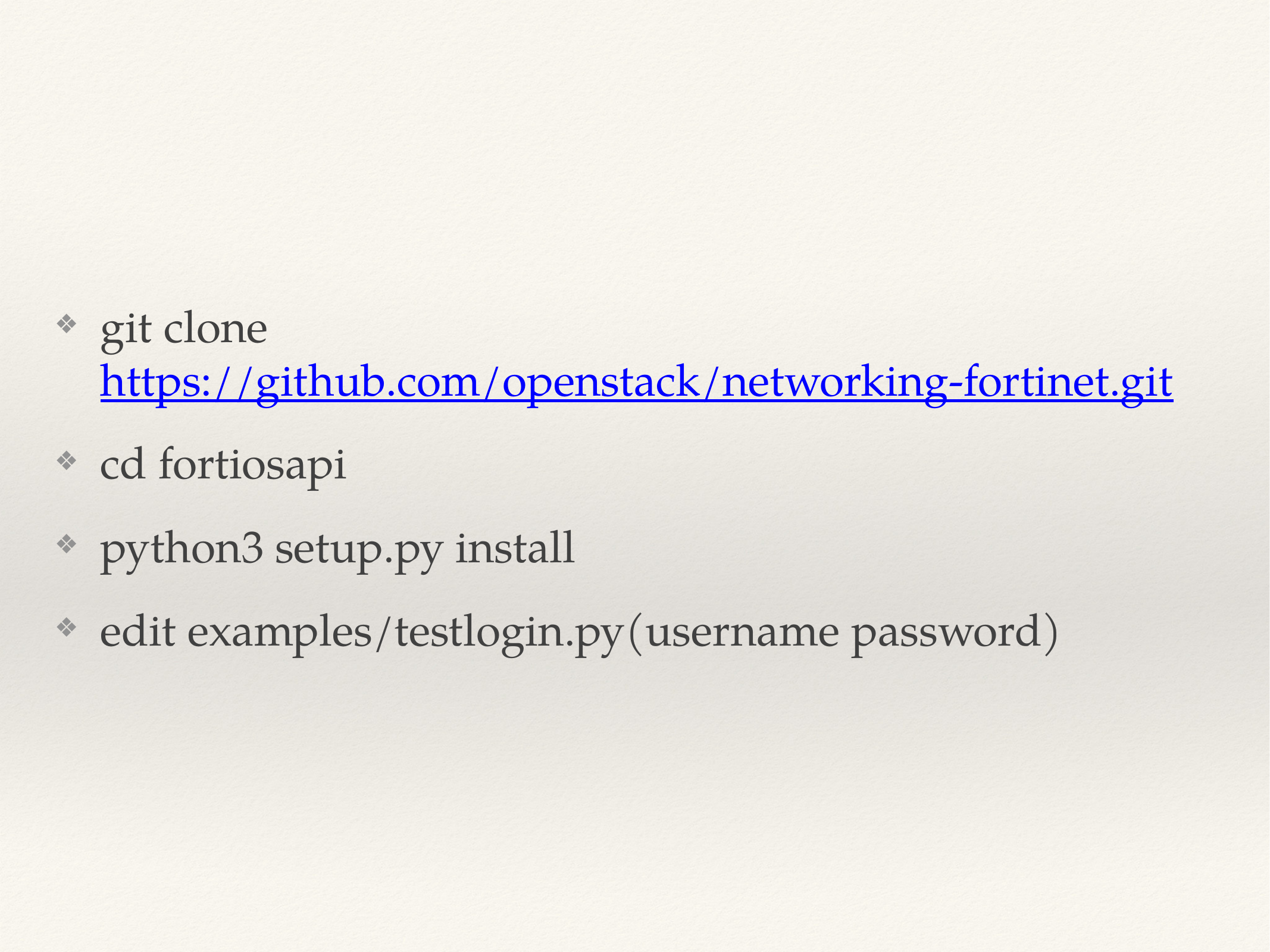

git clone https://github.com/openstack/networking-fortinet.git
cd fortiosapi
python3 setup.py install
edit examples/testlogin.py(username password)